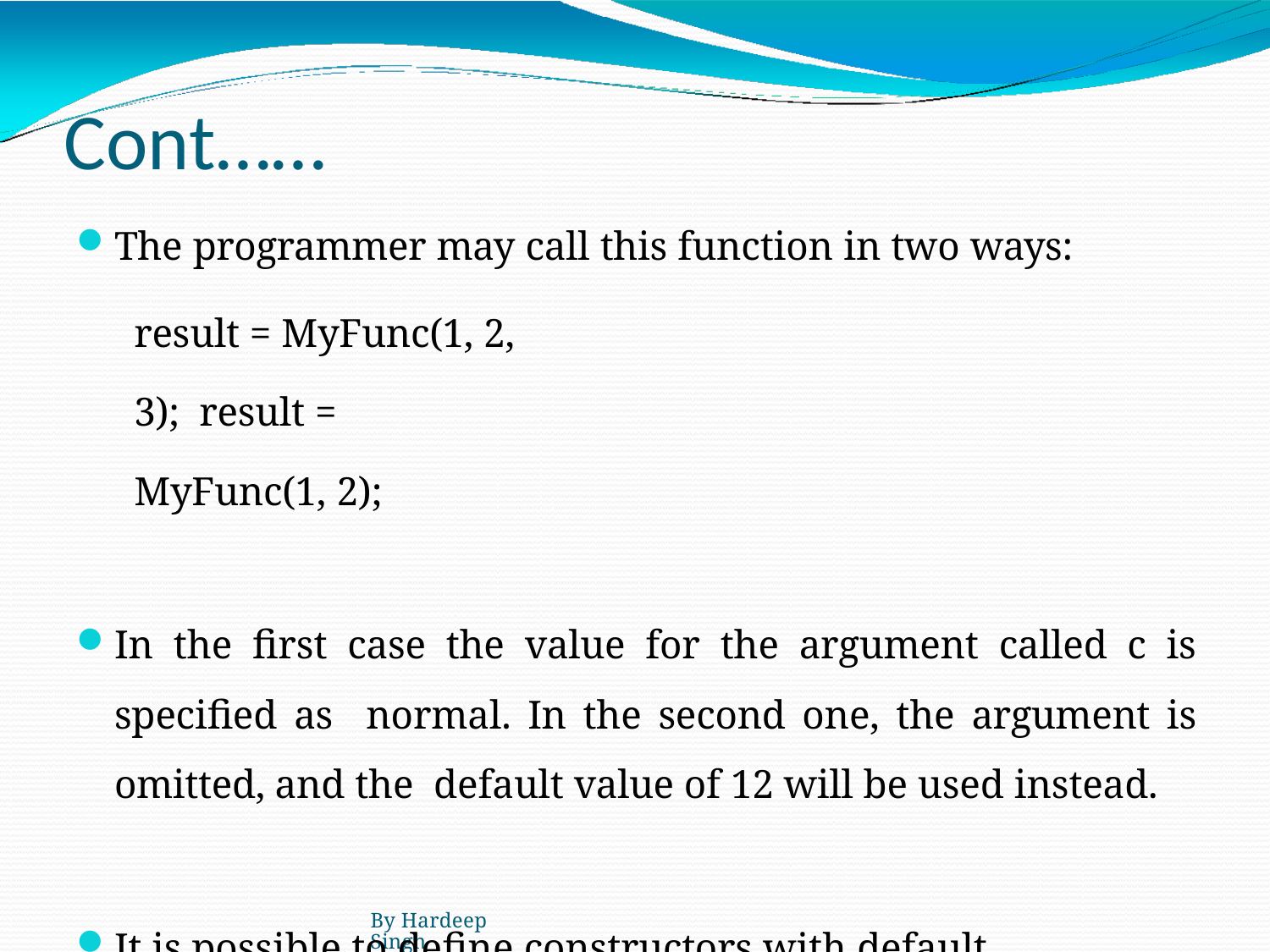

# Cont……
The programmer may call this function in two ways:
result = MyFunc(1, 2, 3);  result = MyFunc(1, 2);

In the first case the value for the argument called c is specified as  normal. In the second one, the argument is omitted, and the  default value of 12 will be used instead.

It is possible to define constructors with default arguments.
By Hardeep Singh